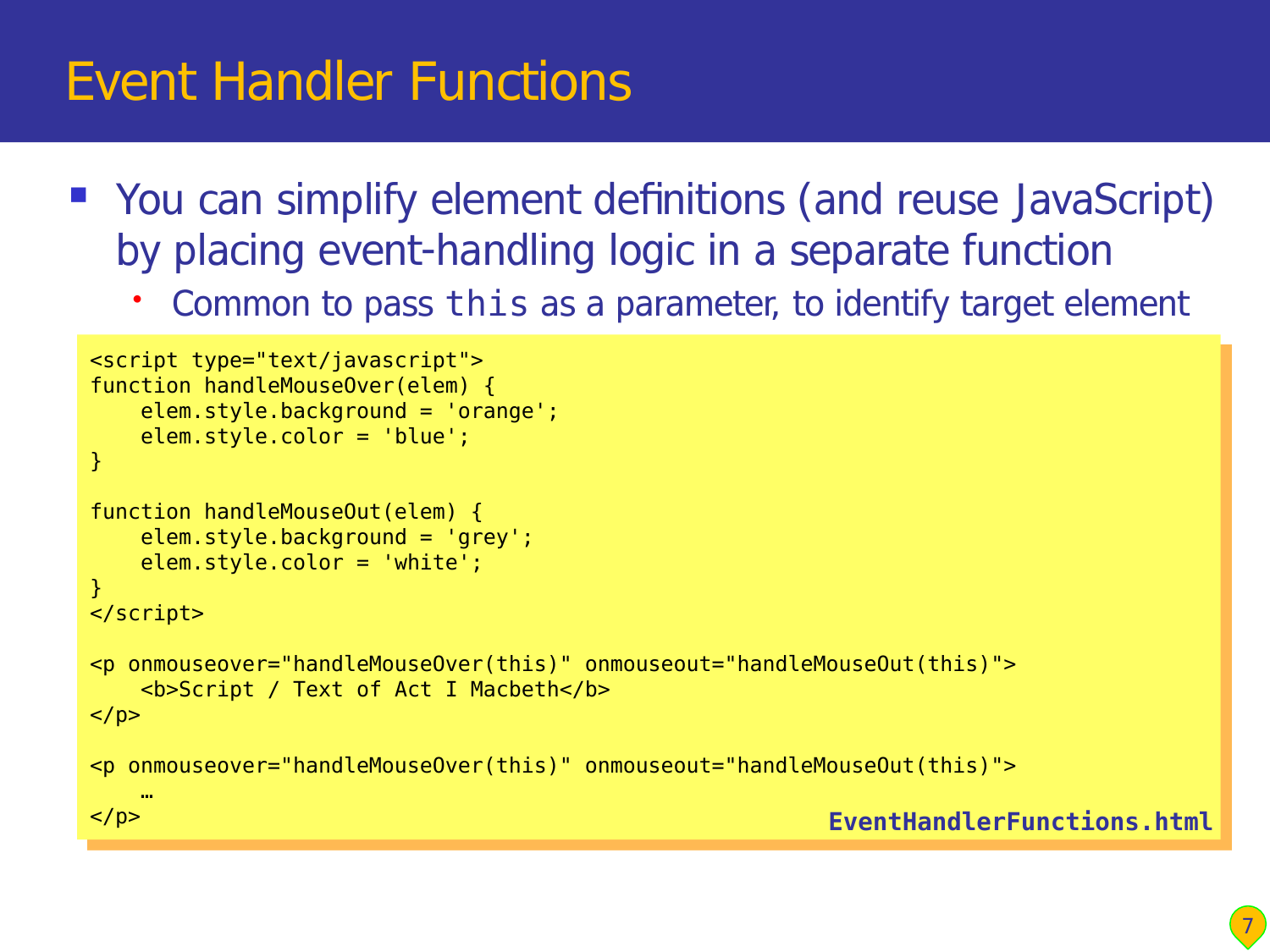

# Event Handler Functions
You can simplify element definitions (and reuse JavaScript) by placing event-handling logic in a separate function
Common to pass this as a parameter, to identify target element

<script type="text/javascript">
function handleMouseOver(elem) {
    elem.style.background = 'orange';
    elem.style.color = 'blue';
}

function handleMouseOut(elem) {
    elem.style.background = 'grey';
    elem.style.color = 'white';
}
</script>

<p onmouseover="handleMouseOver(this)" onmouseout="handleMouseOut(this)">
    <b>Script / Text of Act I Macbeth</b>
</p>

<p onmouseover="handleMouseOver(this)" onmouseout="handleMouseOut(this)">
    …
</p>
EventHandlerFunctions.html
7